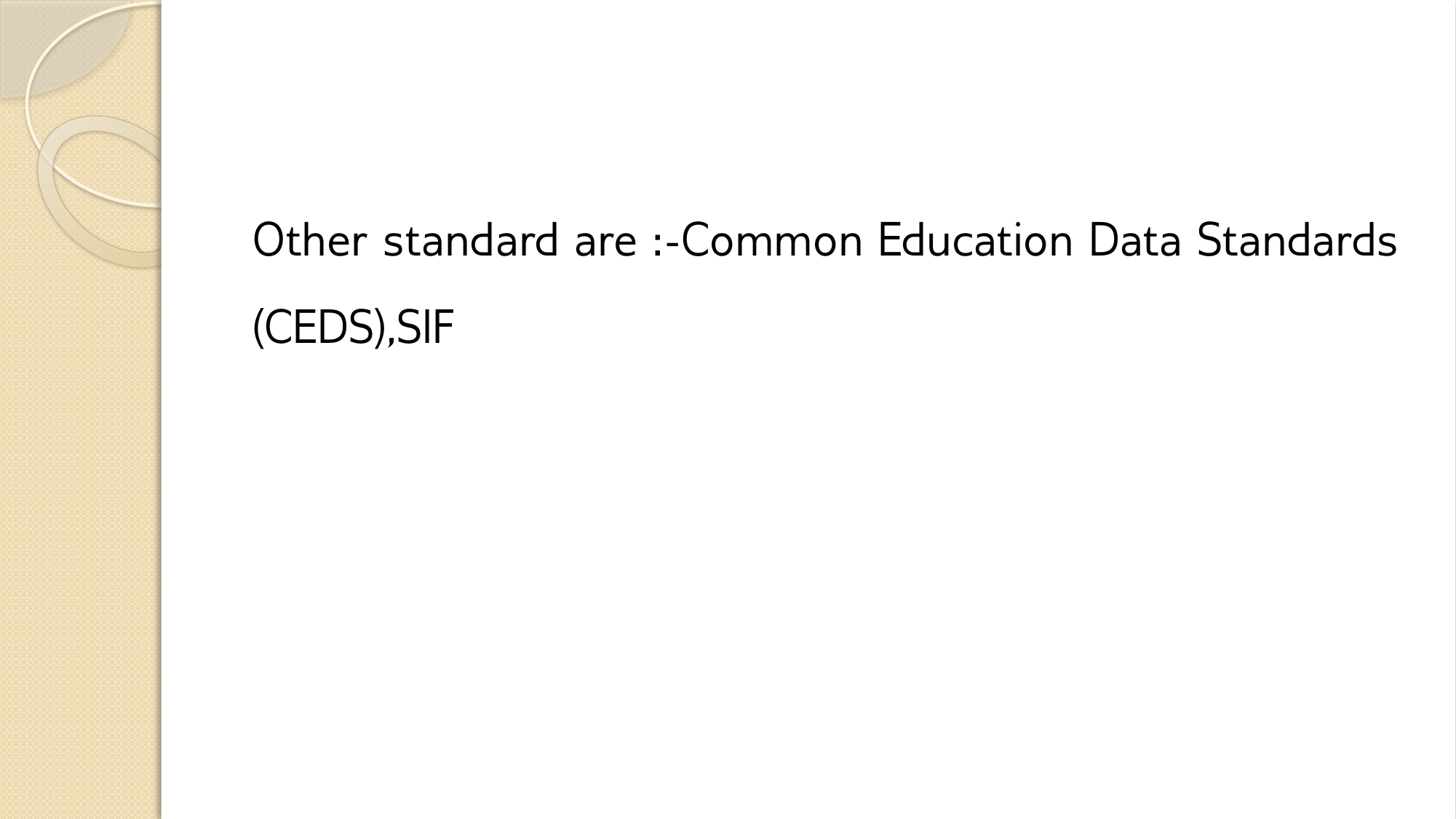

#
Other standard are :-Common Education Data Standards (CEDS),SIF